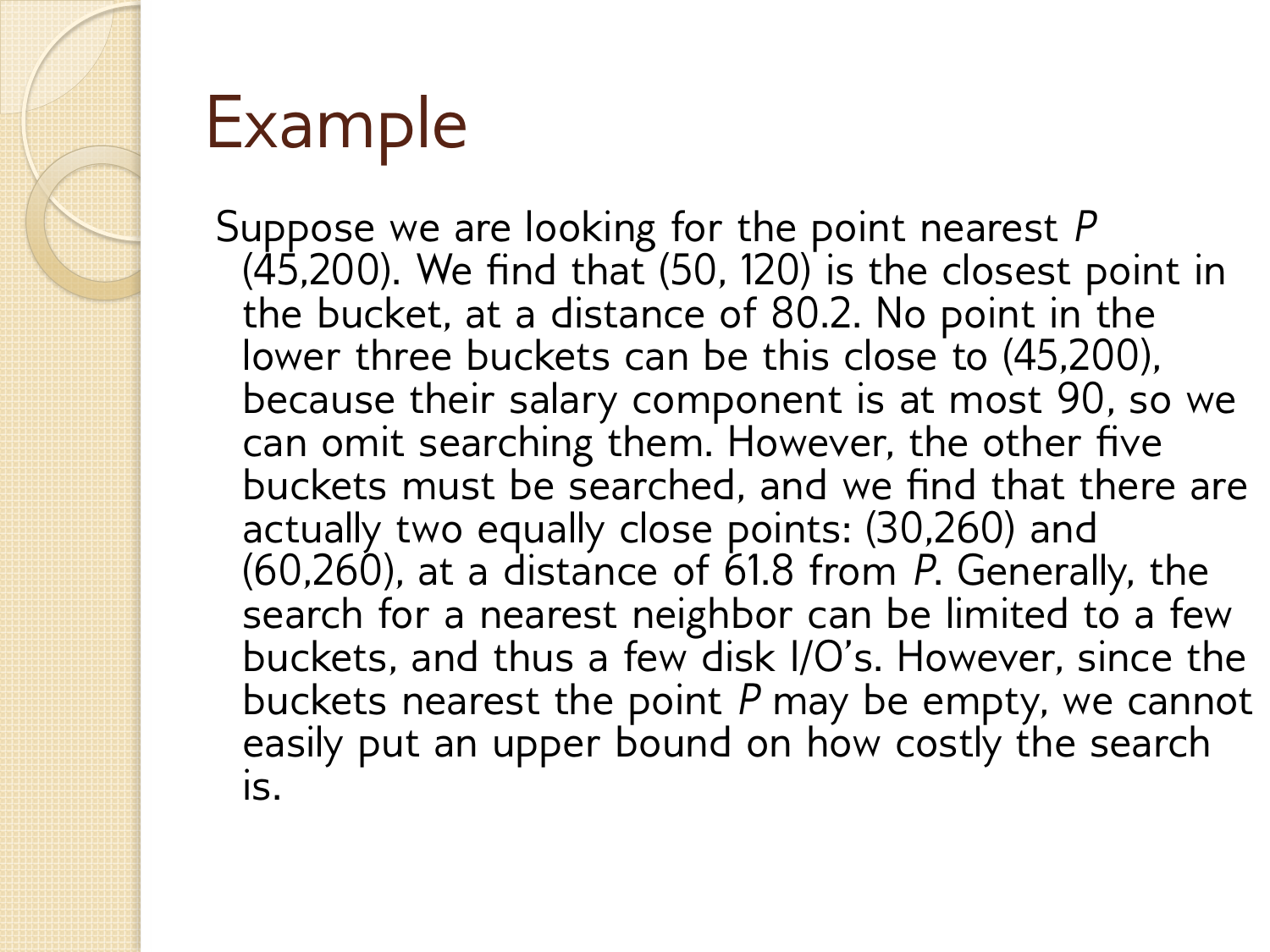

# Example
Suppose we are looking for the point nearest P (45,200). We find that (50, 120) is the closest point in the bucket, at a distance of 80.2. No point in the lower three buckets can be this close to (45,200), because their salary component is at most 90, so we can omit searching them. However, the other five buckets must be searched, and we find that there are actually two equally close points: (30,260) and (60,260), at a distance of 61.8 from P. Generally, the search for a nearest neighbor can be limited to a few buckets, and thus a few disk I/O’s. However, since the buckets nearest the point P may be empty, we cannot easily put an upper bound on how costly the search is.